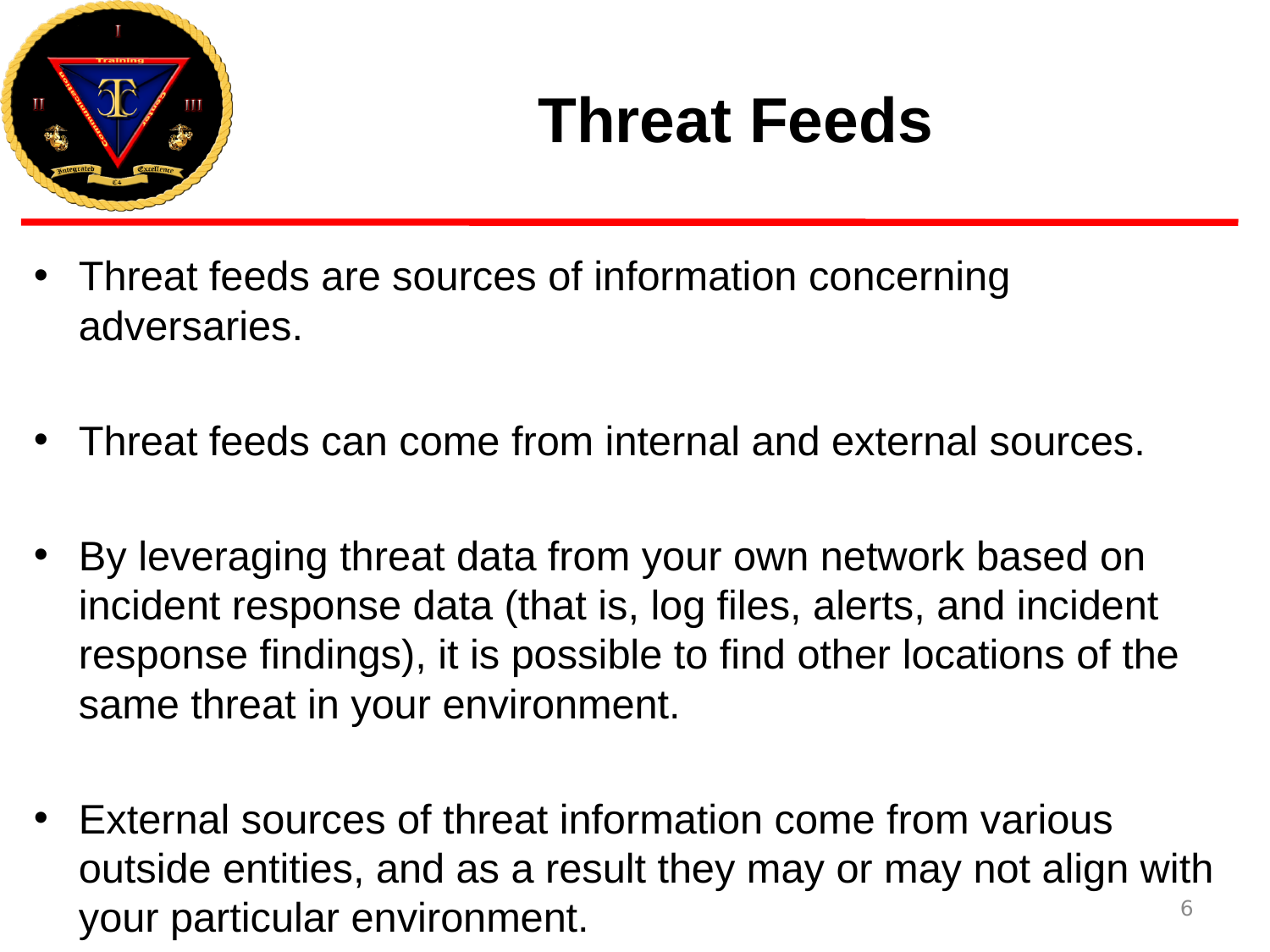

# Threat Feeds
Threat feeds are sources of information concerning adversaries.

Threat feeds can come from internal and external sources.

By leveraging threat data from your own network based on incident response data (that is, log files, alerts, and incident response findings), it is possible to find other locations of the same threat in your environment.

External sources of threat information come from various outside entities, and as a result they may or may not align with your particular environment.
6